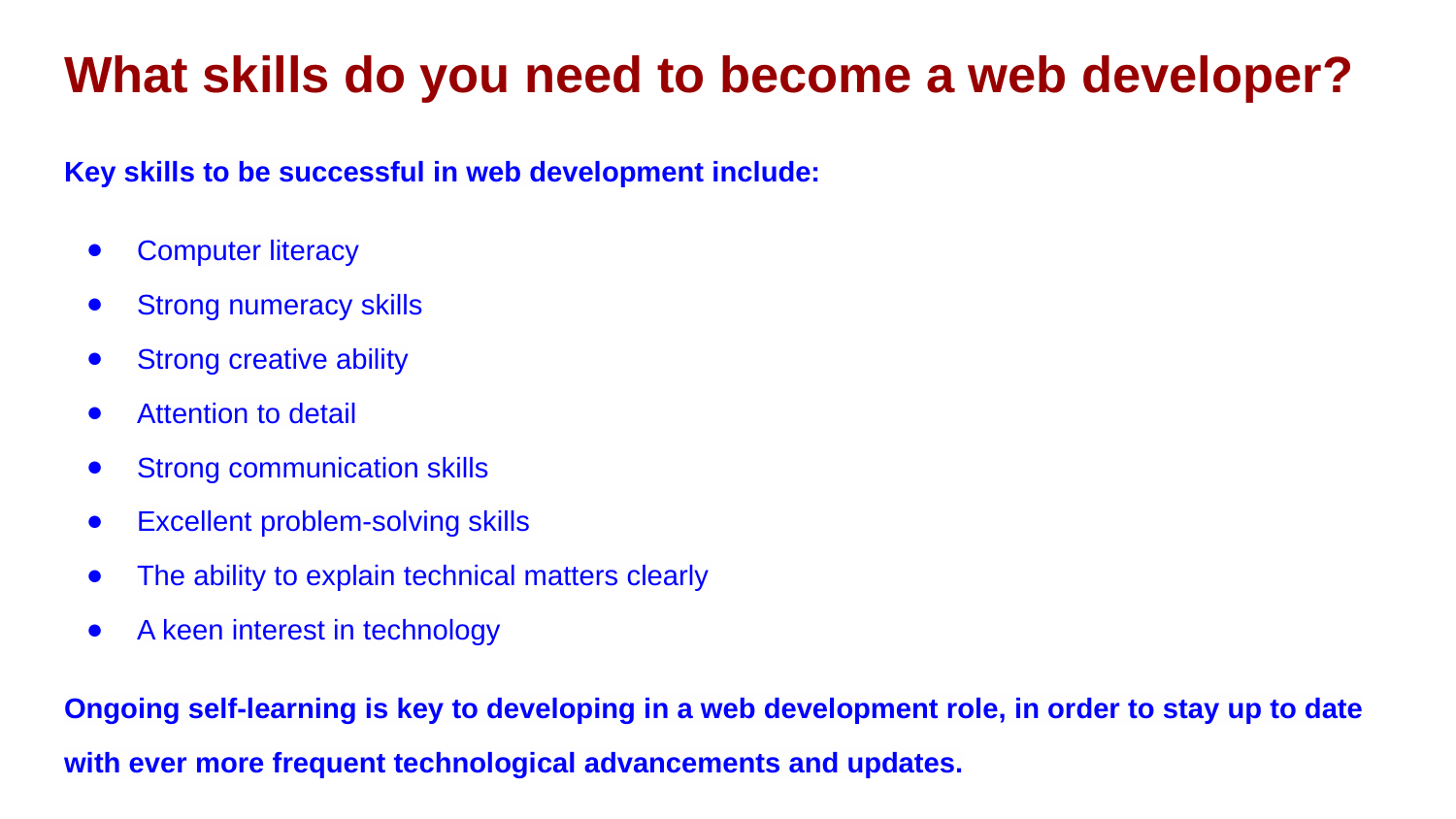

# What skills do you need to become a web developer?
Key skills to be successful in web development include:
Computer literacy
Strong numeracy skills
Strong creative ability
Attention to detail
Strong communication skills
Excellent problem-solving skills
The ability to explain technical matters clearly
A keen interest in technology
Ongoing self-learning is key to developing in a web development role, in order to stay up to date with ever more frequent technological advancements and updates.